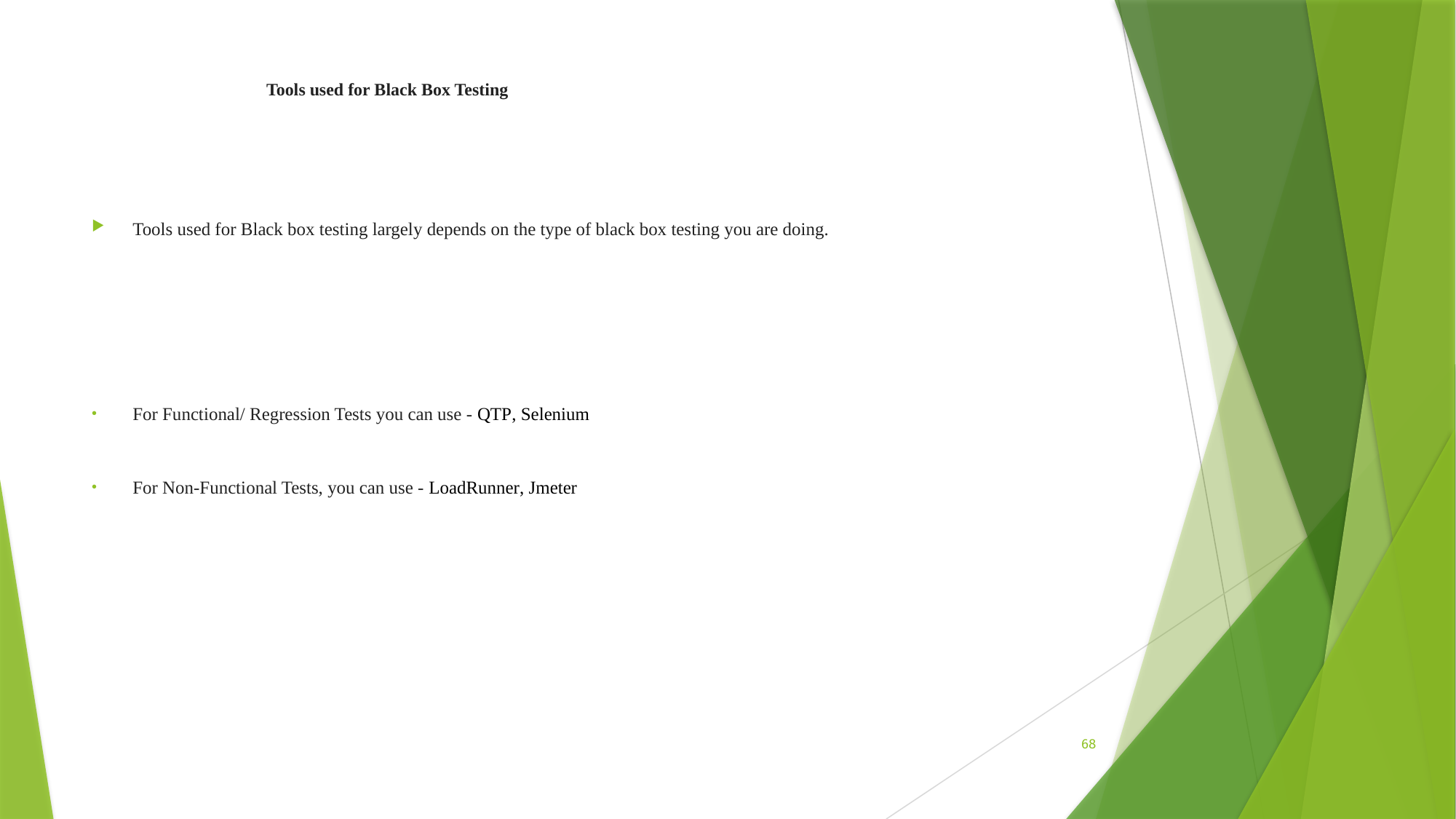

# Tools used for Black Box Testing

Tools used for Black box testing largely depends on the type of black box testing you are doing.

For Functional/ Regression Tests you can use - QTP, Selenium

For Non-Functional Tests, you can use - LoadRunner, Jmeter

68